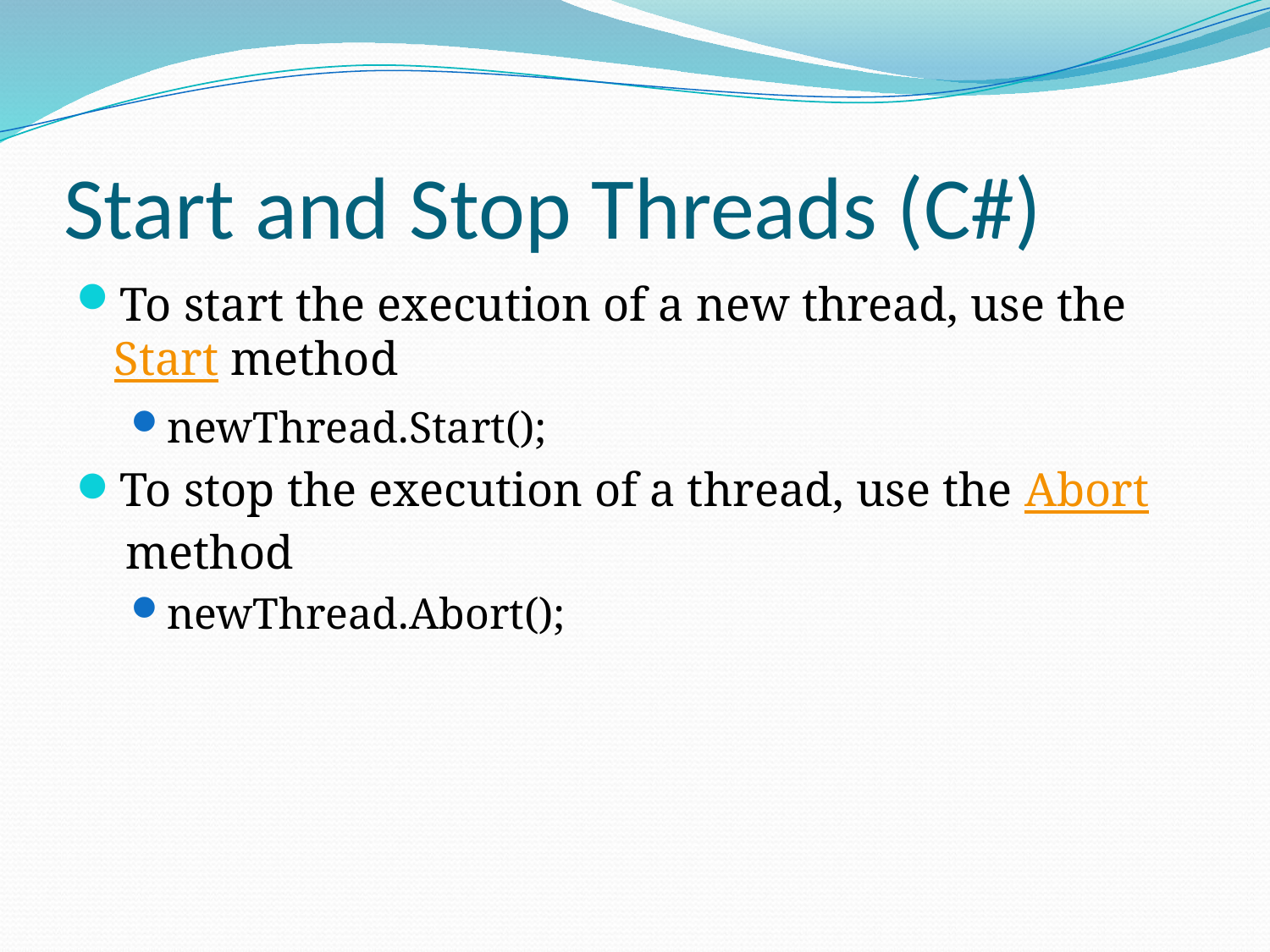

# Start and Stop Threads (C#)
To start the execution of a new thread, use the Start method
newThread.Start();
To stop the execution of a thread, use the Abort method
newThread.Abort();